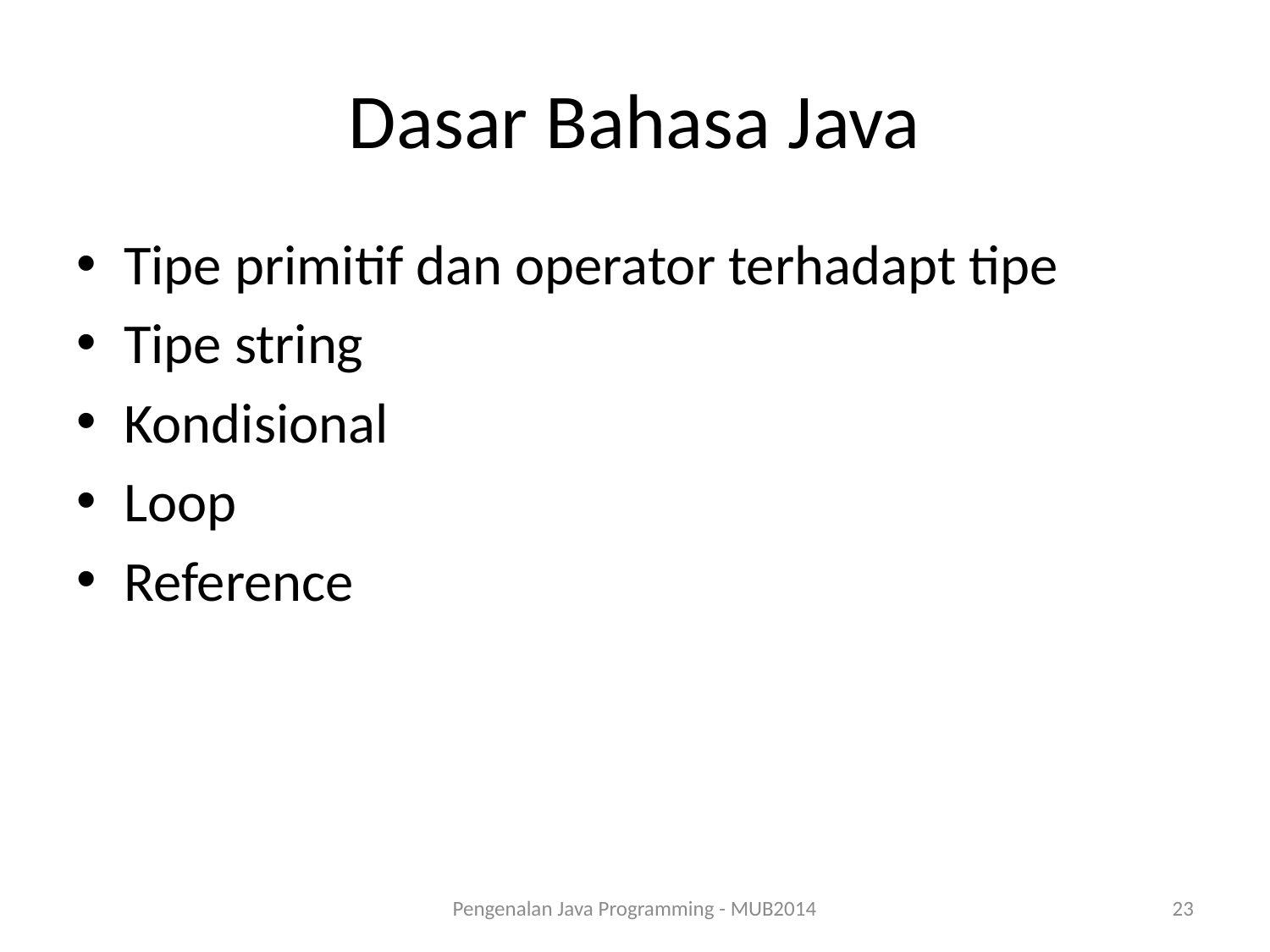

# Dasar Bahasa Java
Tipe primitif dan operator terhadapt tipe
Tipe string
Kondisional
Loop
Reference
Pengenalan Java Programming - MUB2014
23